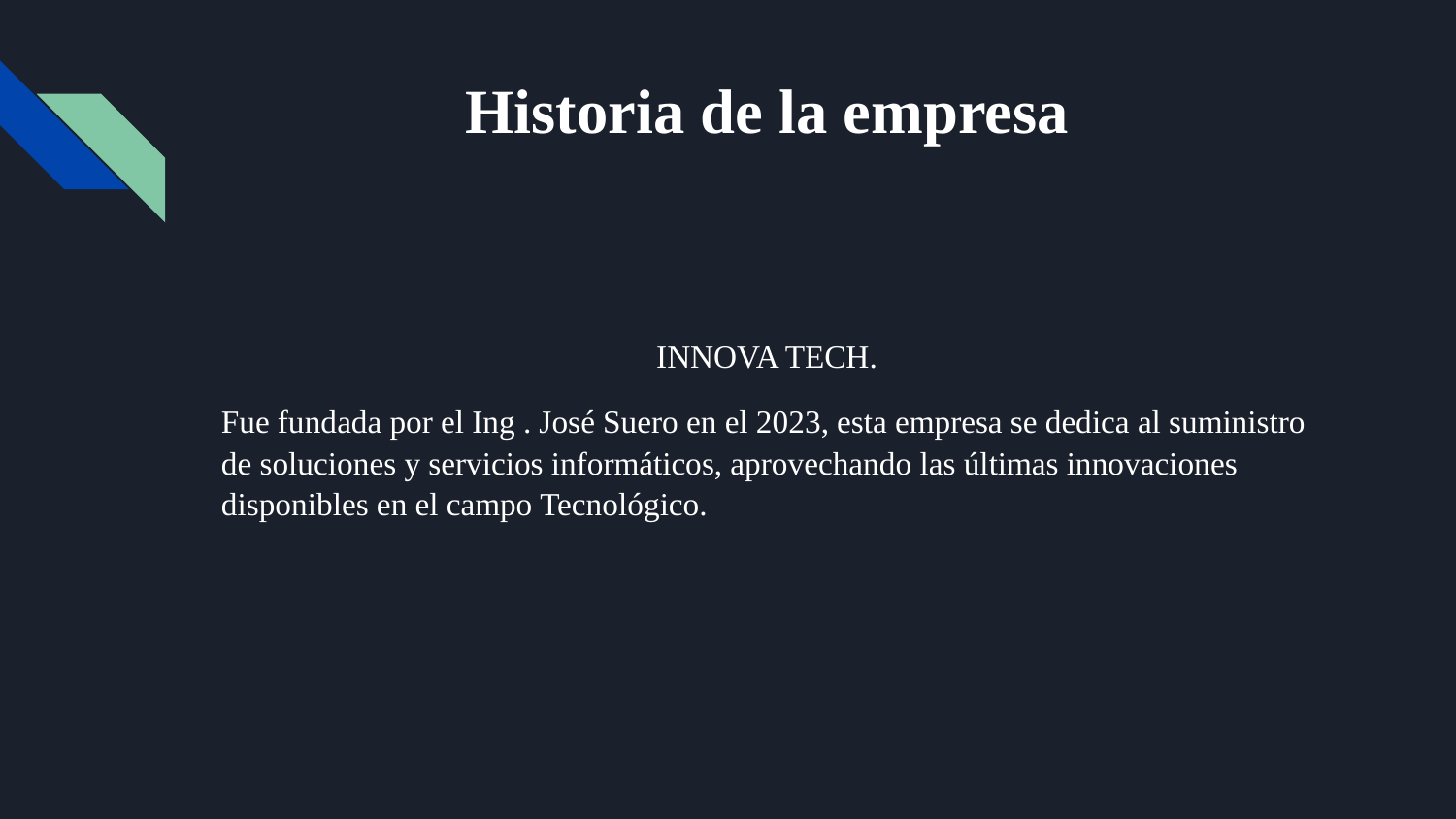

# Historia de la empresa
INNOVA TECH.
Fue fundada por el Ing . José Suero en el 2023, esta empresa se dedica al suministro de soluciones y servicios informáticos, aprovechando las últimas innovaciones disponibles en el campo Tecnológico.